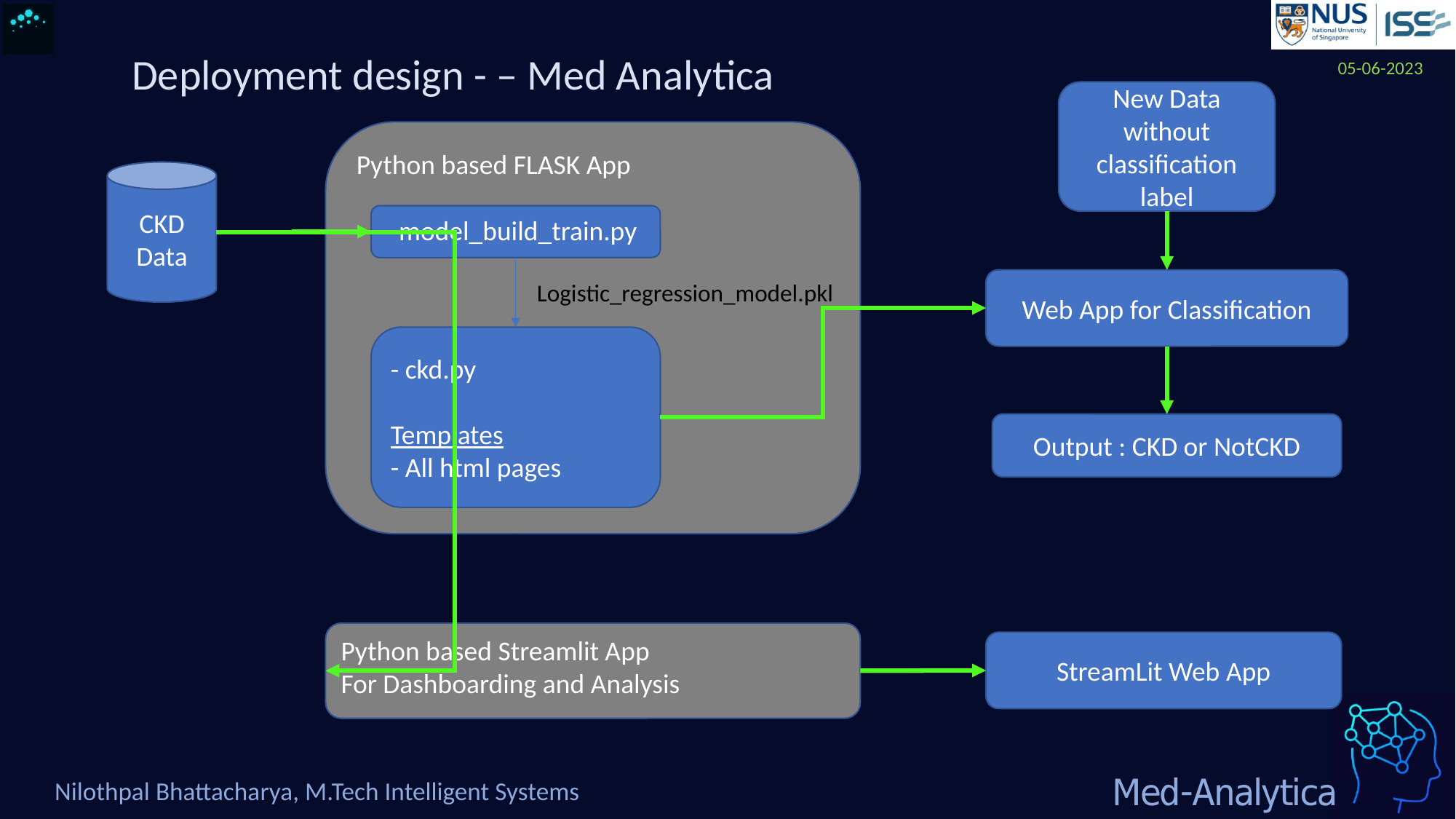

Deployment design - – Med Analytica
New Data without classification label
Python based FLASK App
CKD Data
- model_build_train.py

Web App for Classification
Logistic_regression_model.pkl
- ckd.py

Templates
- All html pages
Output : CKD or NotCKD
Python based Streamlit App
For Dashboarding and Analysis
StreamLit Web App
Nilothpal Bhattacharya, M.Tech Intelligent Systems